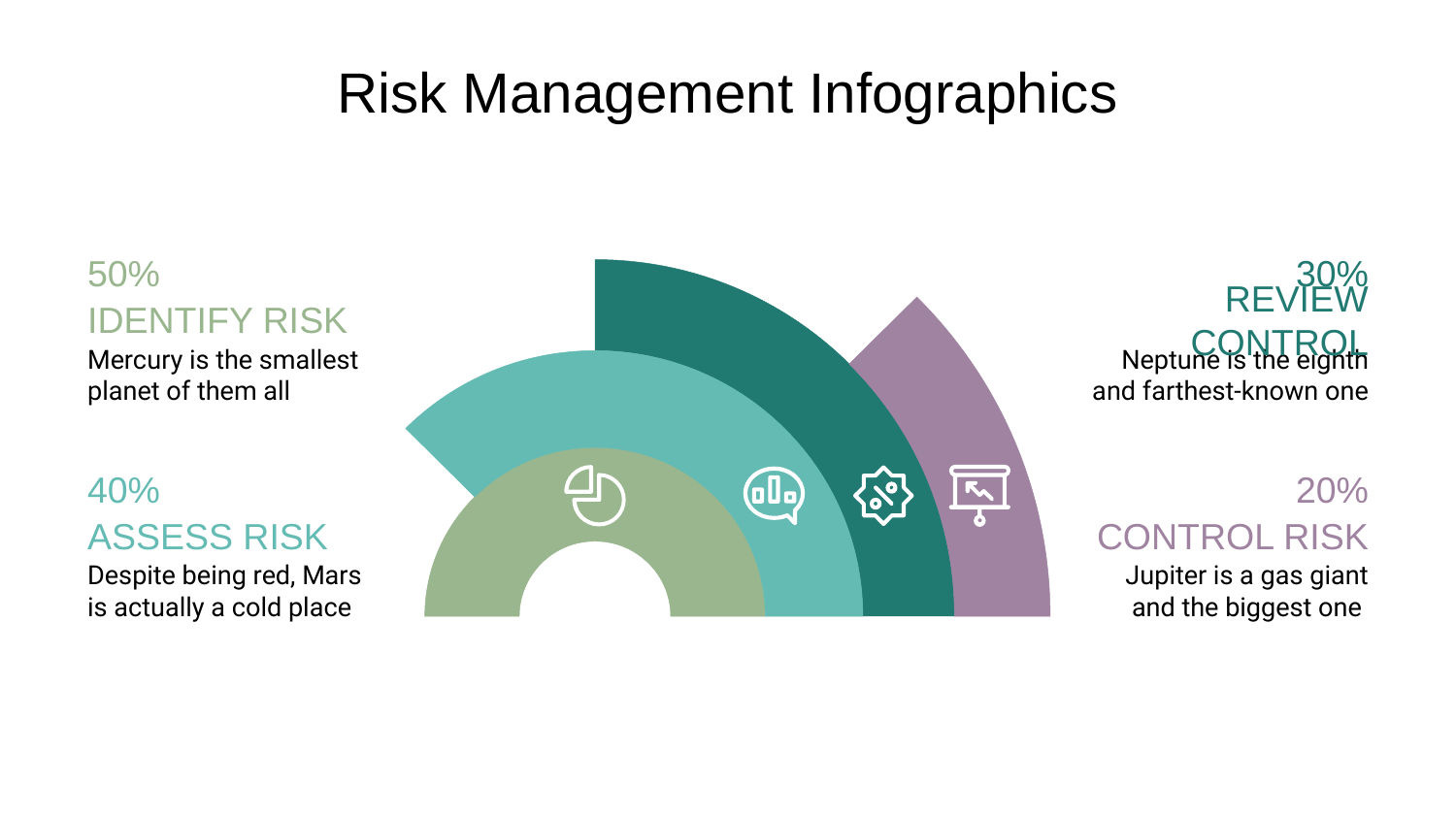

# Risk Management Infographics
30%
50%

REVIEW CONTROL
IDENTIFY RISK

Mercury is the smallest planet of them all
Neptune is the eighth and farthest-known one

20%
40%

CONTROL RISK
ASSESS RISK
Despite being red, Mars is actually a cold place
Jupiter is a gas giant and the biggest one